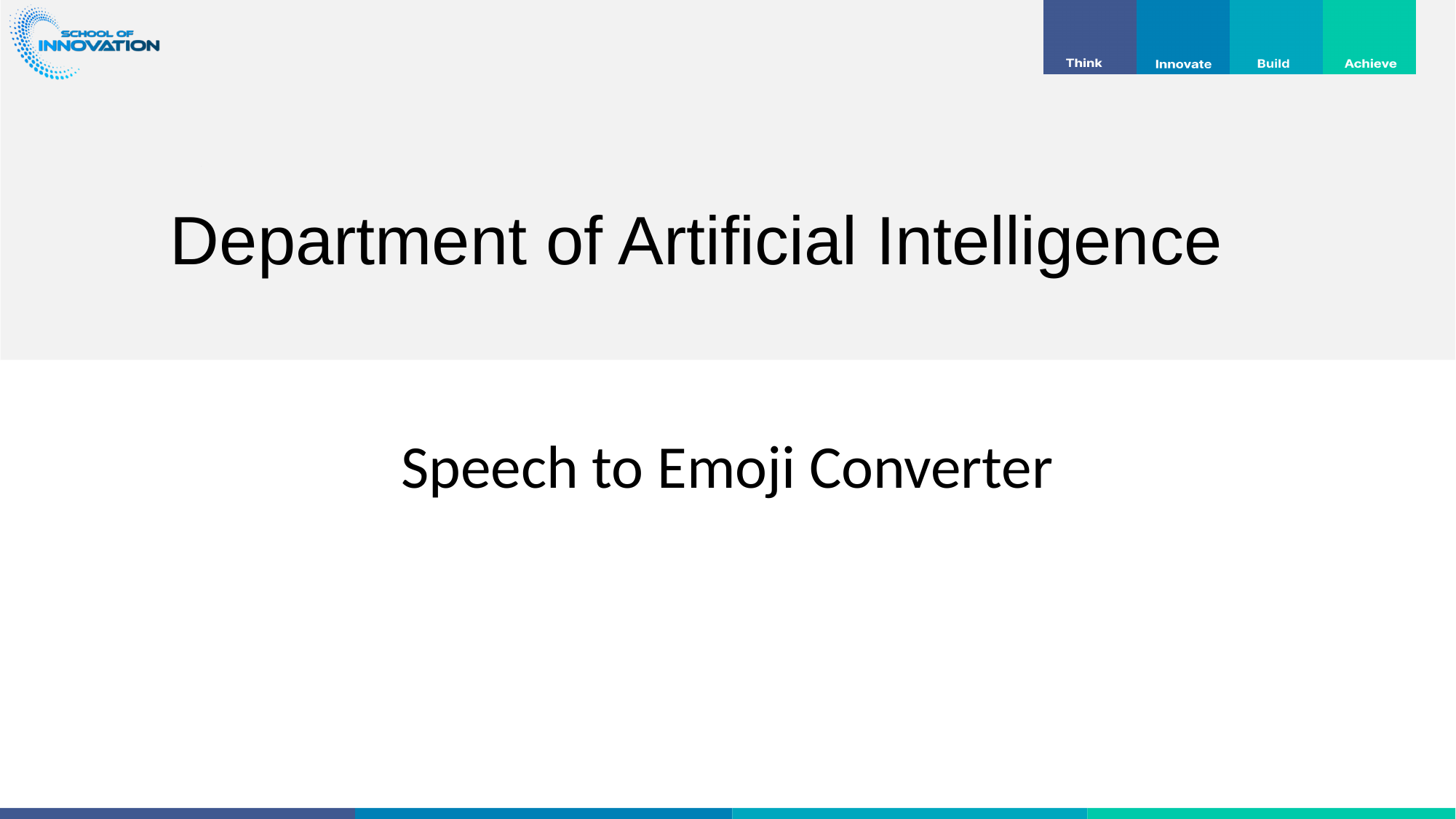

Department of Artificial Intelligence
Speech to Emoji Converter